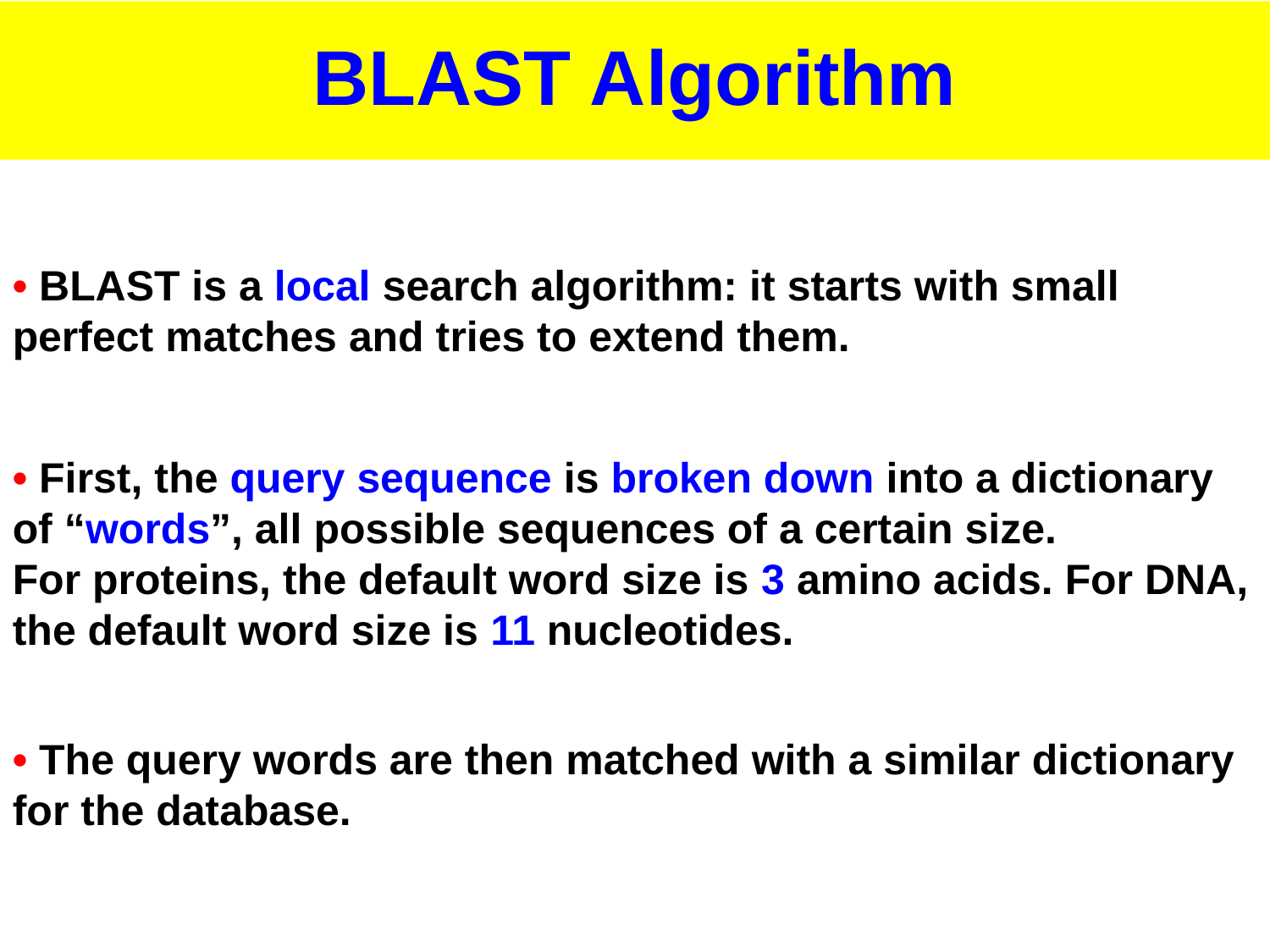

# BLAST Algorithm
• BLAST is a local search algorithm: it starts with small perfect matches and tries to extend them.
• First, the query sequence is broken down into a dictionary of “words”, all possible sequences of a certain size.
For proteins, the default word size is 3 amino acids. For DNA, the default word size is 11 nucleotides.
• The query words are then matched with a similar dictionary for the database.